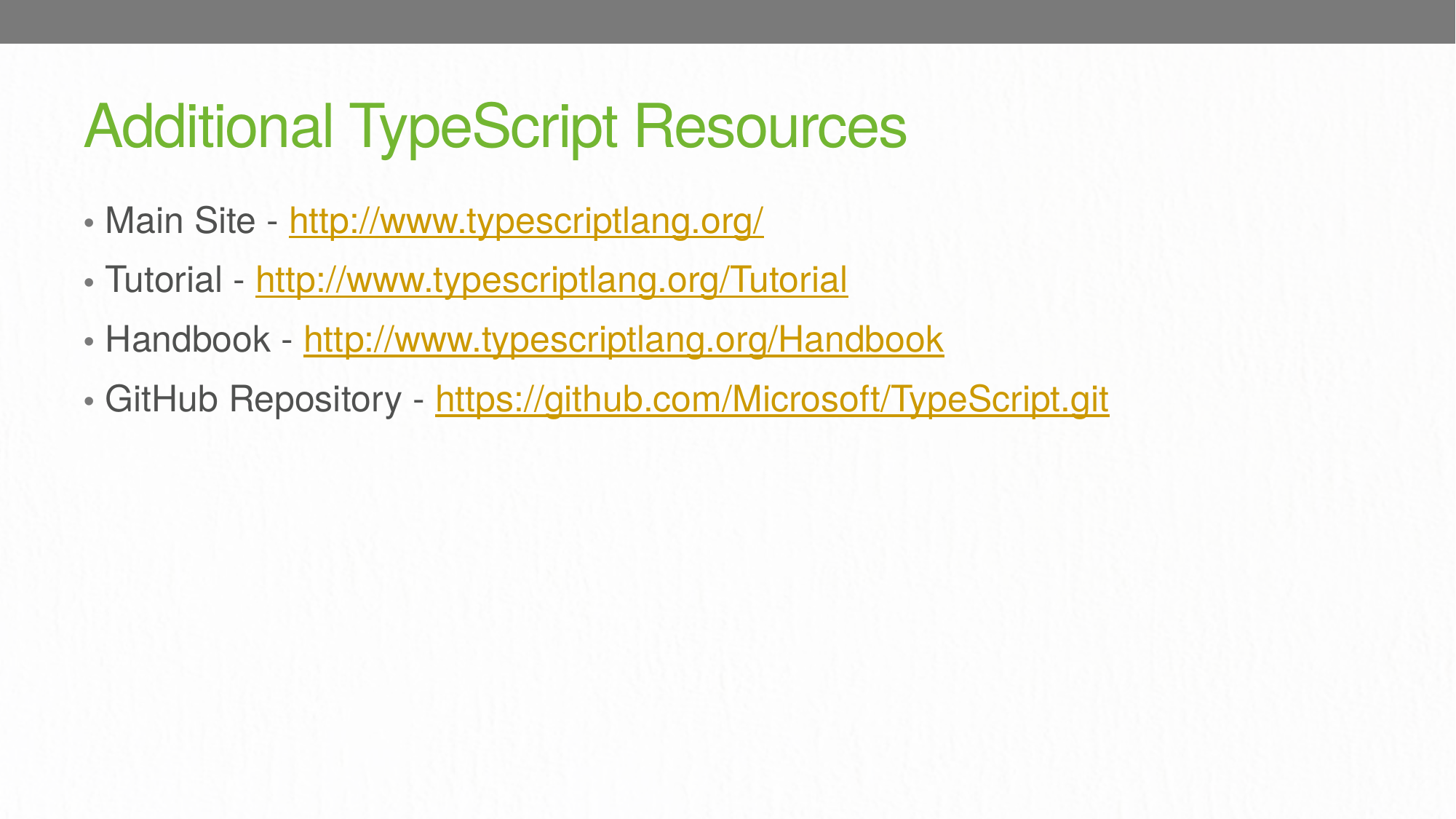

# Additional TypeScript Resources
Main Site - http://www.typescriptlang.org/
Tutorial - http://www.typescriptlang.org/Tutorial
Handbook - http://www.typescriptlang.org/Handbook
GitHub Repository - https://github.com/Microsoft/TypeScript.git